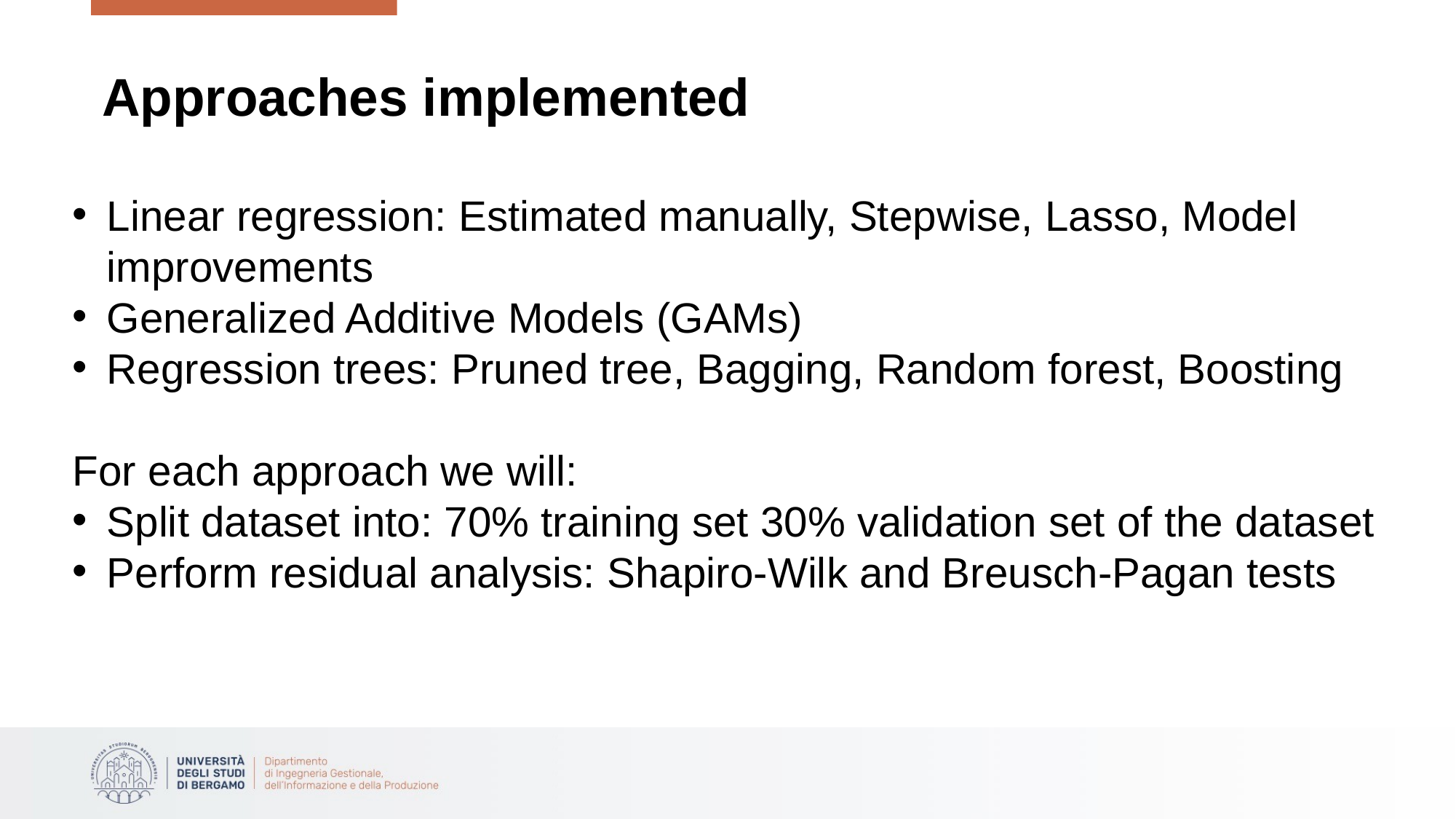

# Approaches implemented
Linear regression: Estimated manually, Stepwise, Lasso, Model improvements
Generalized Additive Models (GAMs)
Regression trees: Pruned tree, Bagging, Random forest, Boosting

For each approach we will:
Split dataset into: 70% training set 30% validation set of the dataset
Perform residual analysis: Shapiro-Wilk and Breusch-Pagan tests